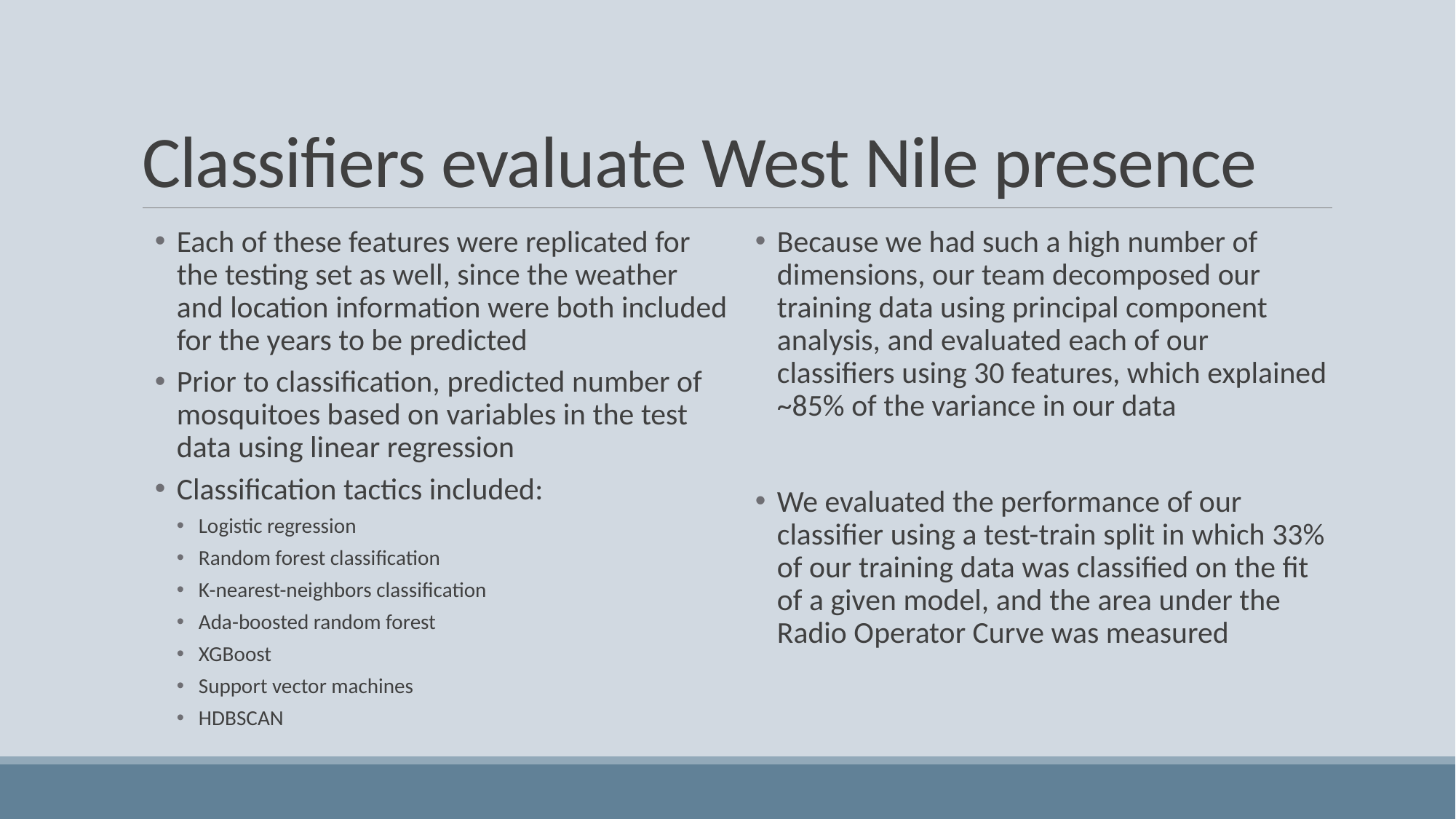

# Classifiers evaluate West Nile presence
Each of these features were replicated for the testing set as well, since the weather and location information were both included for the years to be predicted
Prior to classification, predicted number of mosquitoes based on variables in the test data using linear regression
Classification tactics included:
Logistic regression
Random forest classification
K-nearest-neighbors classification
Ada-boosted random forest
XGBoost
Support vector machines
HDBSCAN
Because we had such a high number of dimensions, our team decomposed our training data using principal component analysis, and evaluated each of our classifiers using 30 features, which explained ~85% of the variance in our data

We evaluated the performance of our classifier using a test-train split in which 33% of our training data was classified on the fit of a given model, and the area under the Radio Operator Curve was measured